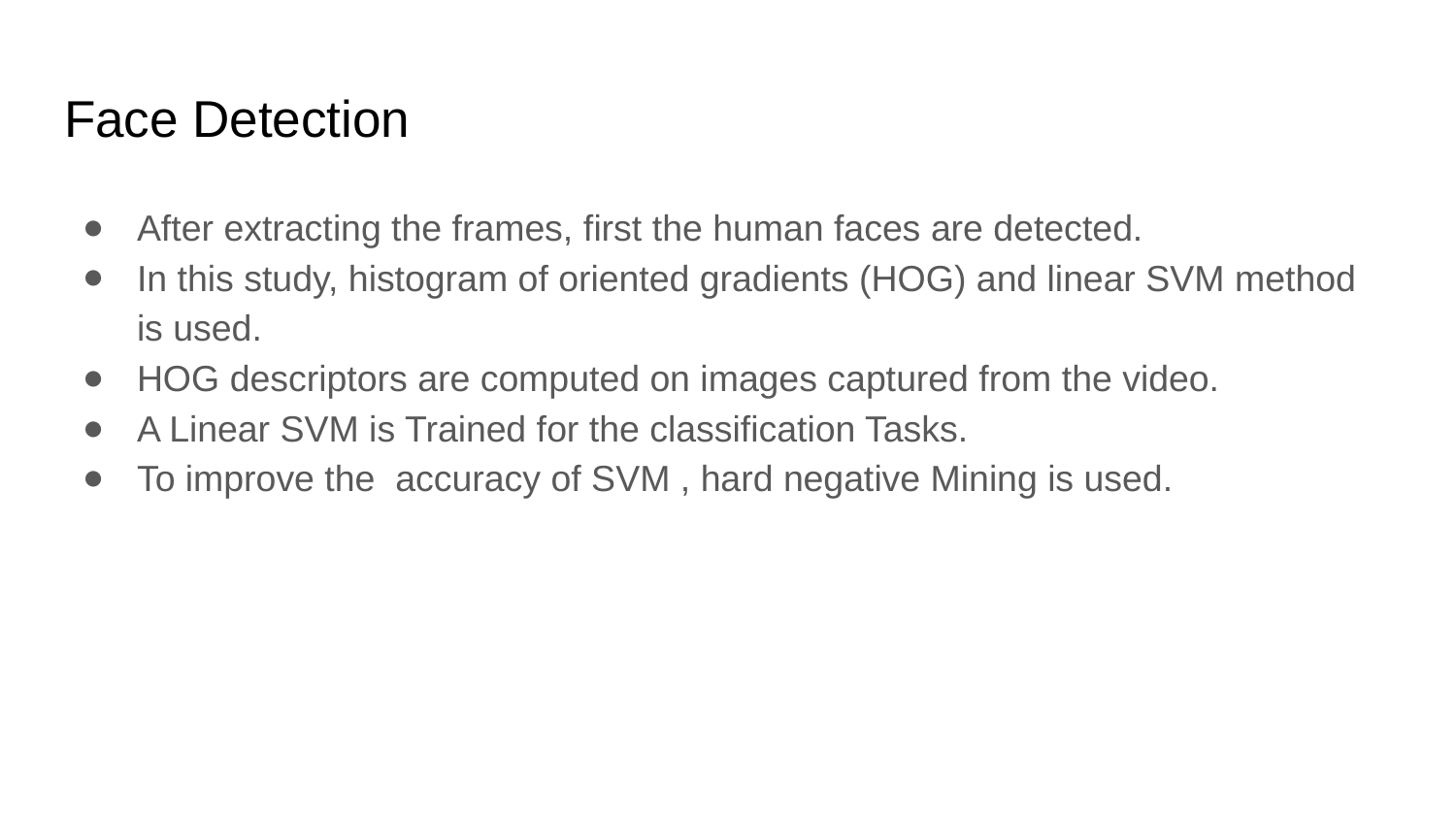

# Face Detection
After extracting the frames, first the human faces are detected.
In this study, histogram of oriented gradients (HOG) and linear SVM method is used.
HOG descriptors are computed on images captured from the video.
A Linear SVM is Trained for the classification Tasks.
To improve the  accuracy of SVM , hard negative Mining is used.